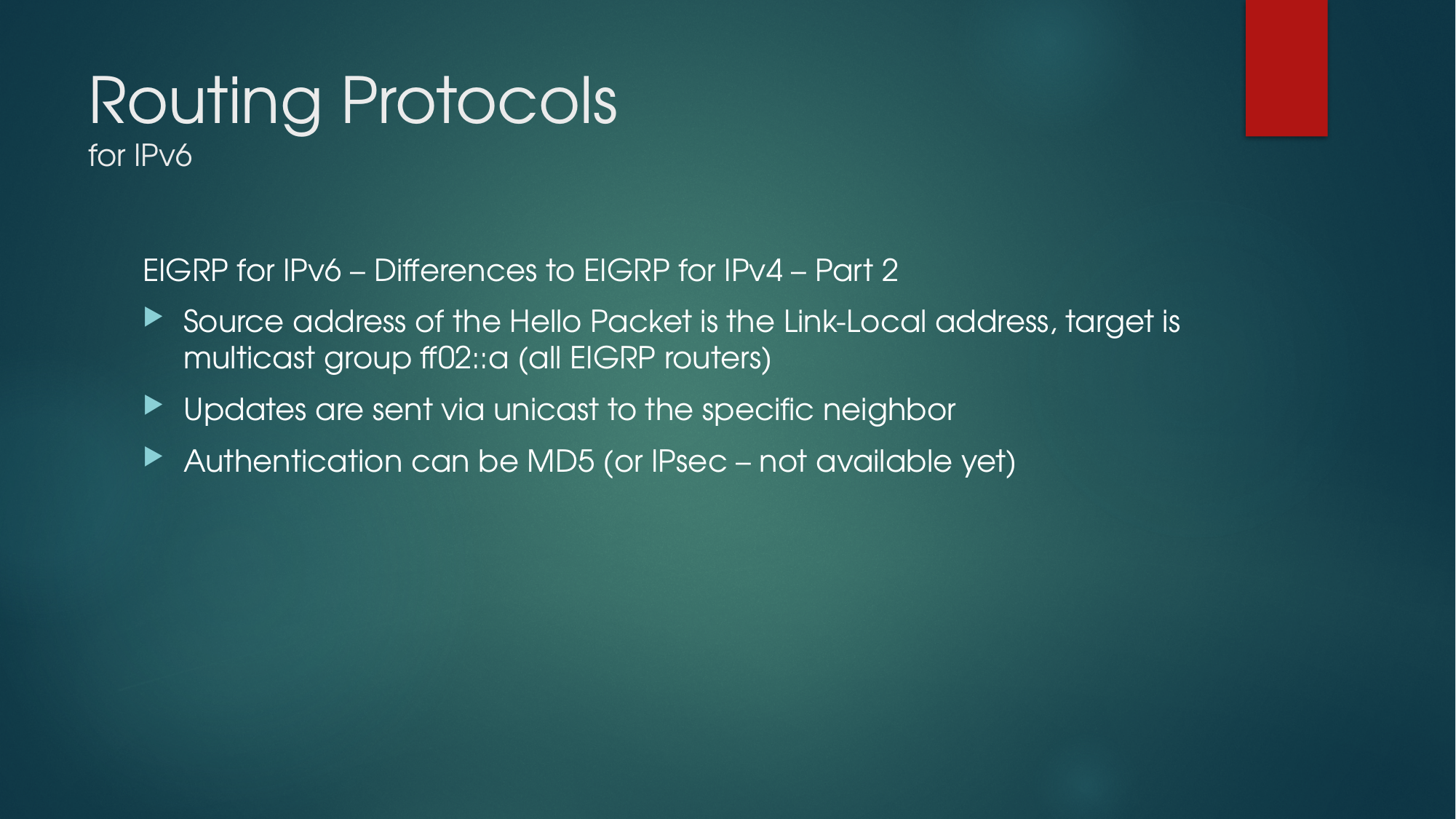

# Routing Protocols for IPv6
EIGRP for IPv6 – Differences to EIGRP for IPv4 – Part 2
Source address of the Hello Packet is the Link-Local address, target is multicast group ff02::a (all EIGRP routers)
Updates are sent via unicast to the specific neighbor
Authentication can be MD5 (or IPsec – not available yet)